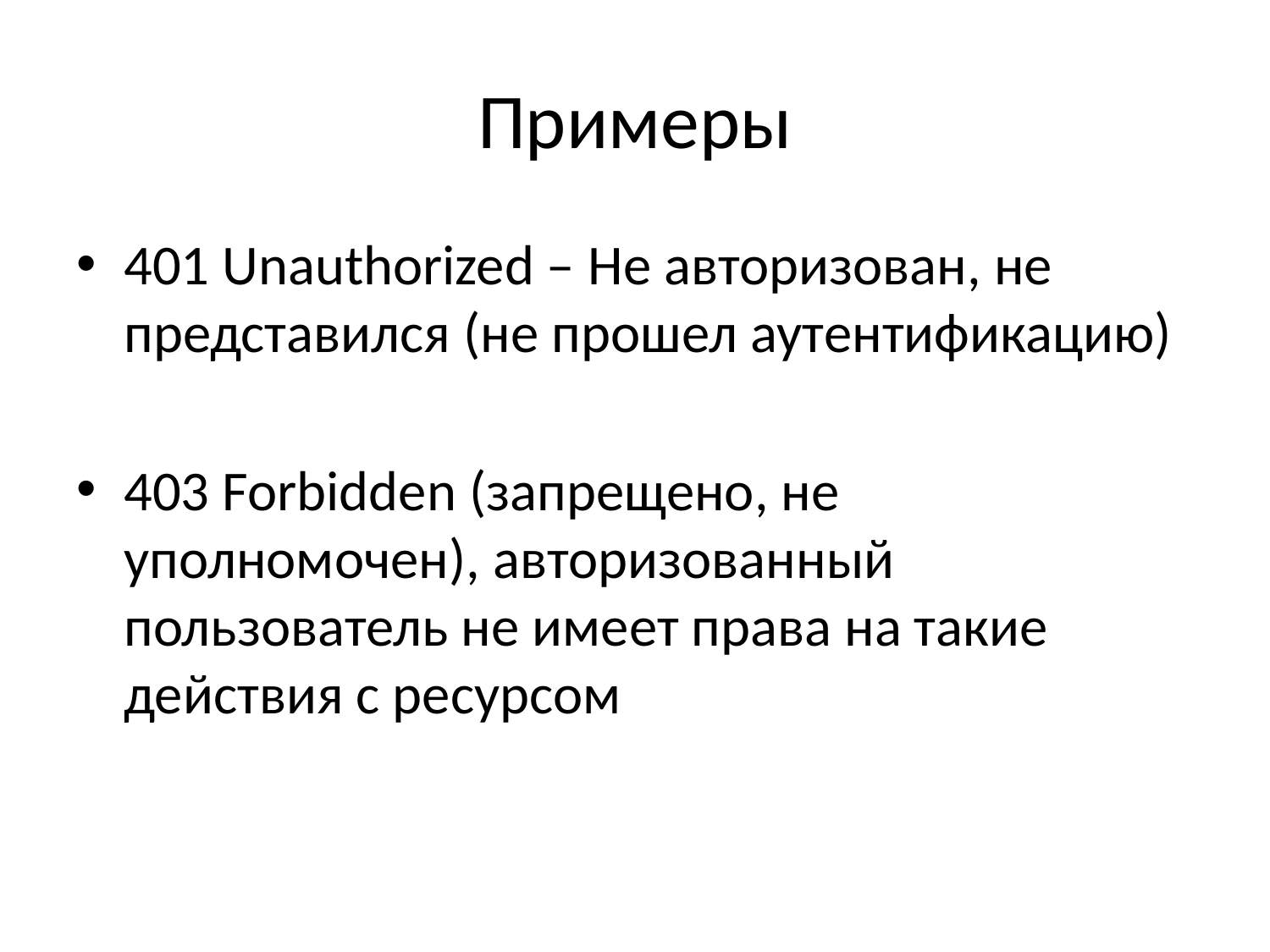

# Примеры
401 Unauthorized – Не авторизован, не представился (не прошел аутентификацию)

403 Forbidden (запрещено, не уполномочен), авторизованный пользователь не имеет права на такие действия с ресурсом